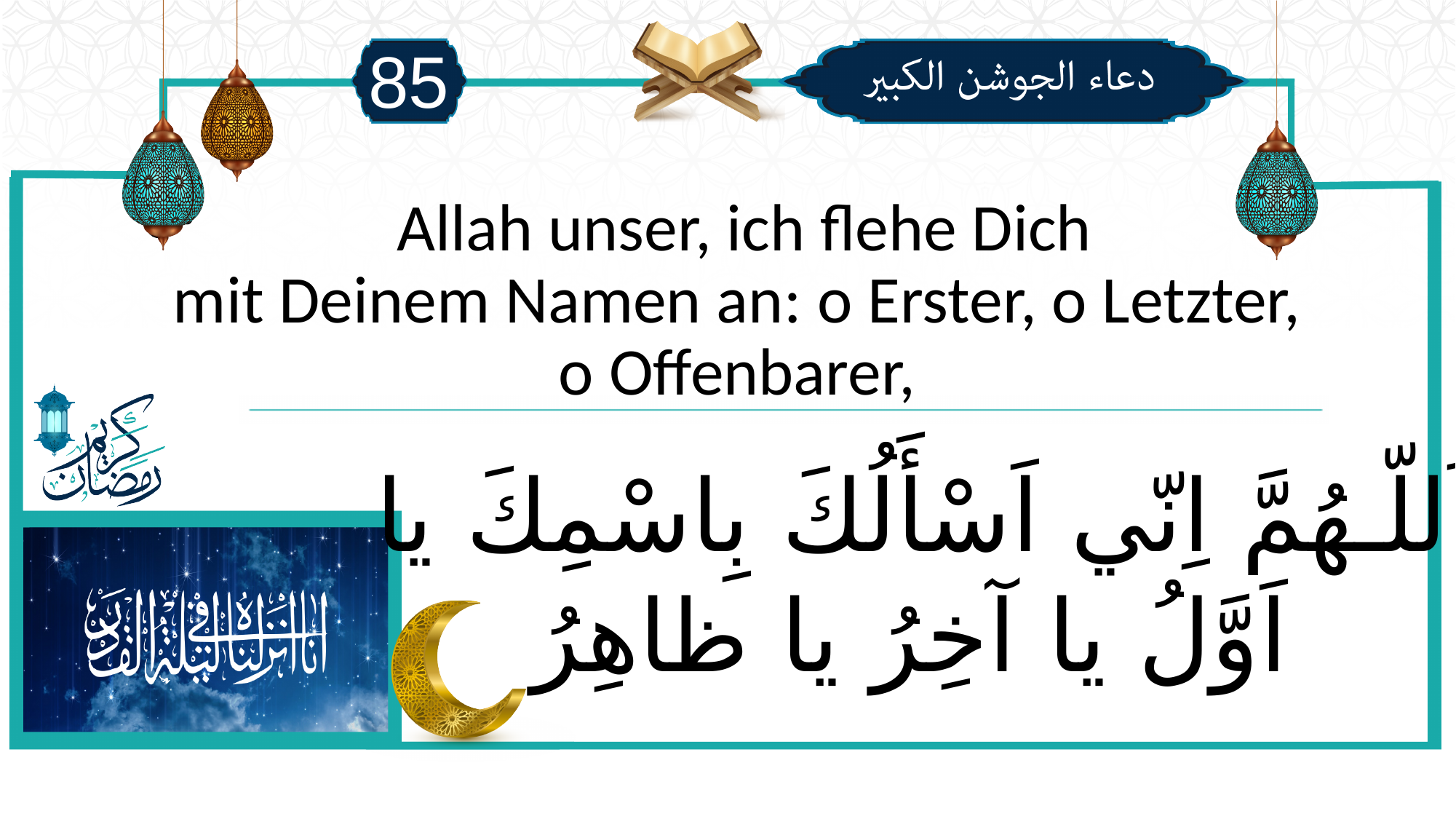

85
Allah unser, ich flehe Dich
mit Deinem Namen an: o Erster, o Letzter,
o Offenbarer,
 اَللّـهُمَّ اِنّي اَسْأَلُكَ بِاسْمِكَ يا
 اَوَّلُ يا آخِرُ يا ظاهِرُ